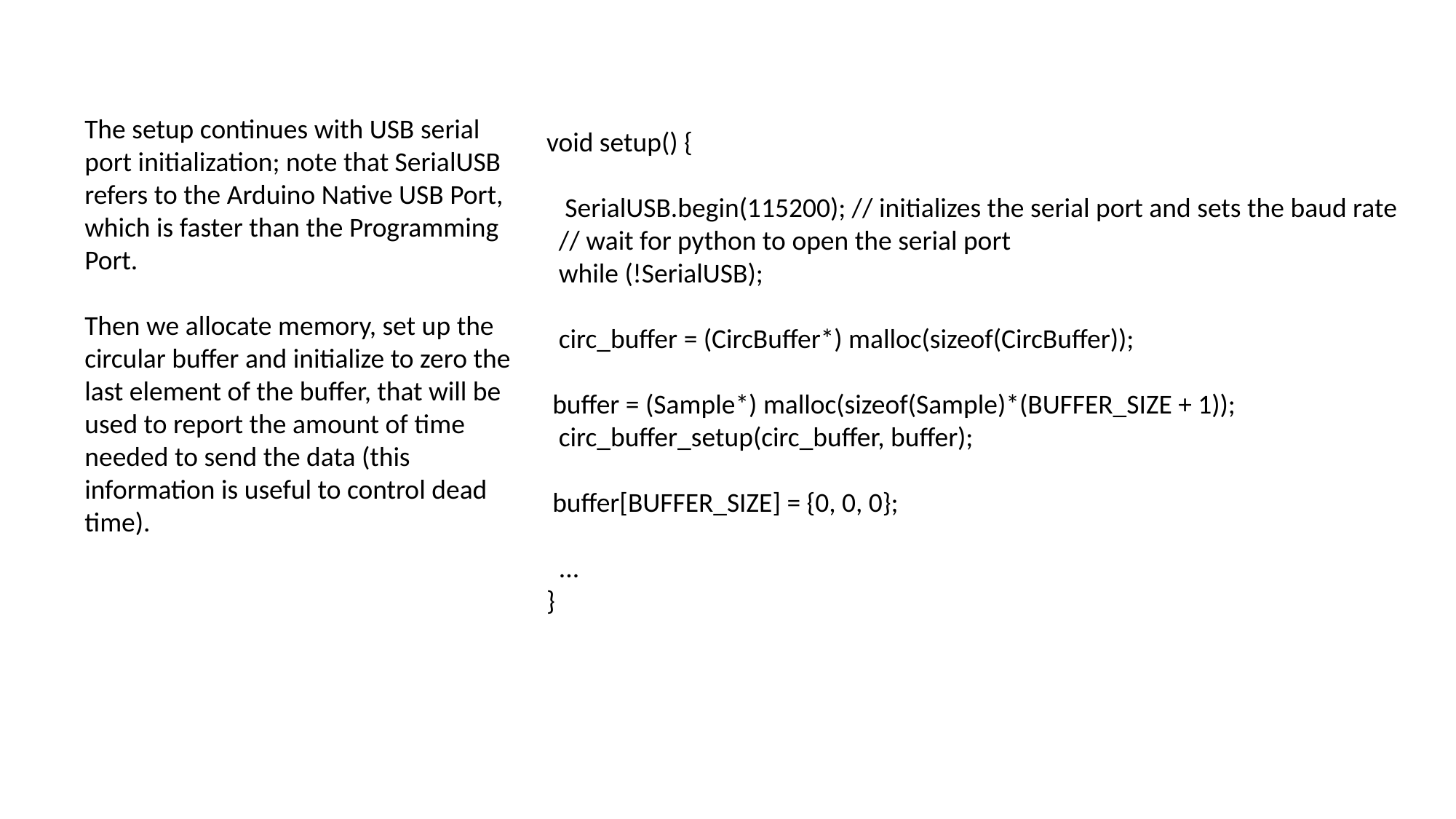

void setup() {

   SerialUSB.begin(115200); // initializes the serial port and sets the baud rate
  // wait for python to open the serial port
  while (!SerialUSB);

  circ_buffer = (CircBuffer*) malloc(sizeof(CircBuffer));

 buffer = (Sample*) malloc(sizeof(Sample)*(BUFFER_SIZE + 1));
  circ_buffer_setup(circ_buffer, buffer);

 buffer[BUFFER_SIZE] = {0, 0, 0};

  ...
}
The setup continues with USB serial port initialization; note that SerialUSB refers to the Arduino Native USB Port, which is faster than the Programming Port.

Then we allocate memory, set up the circular buffer and initialize to zero the last element of the buffer, that will be used to report the amount of time needed to send the data (this information is useful to control dead time).